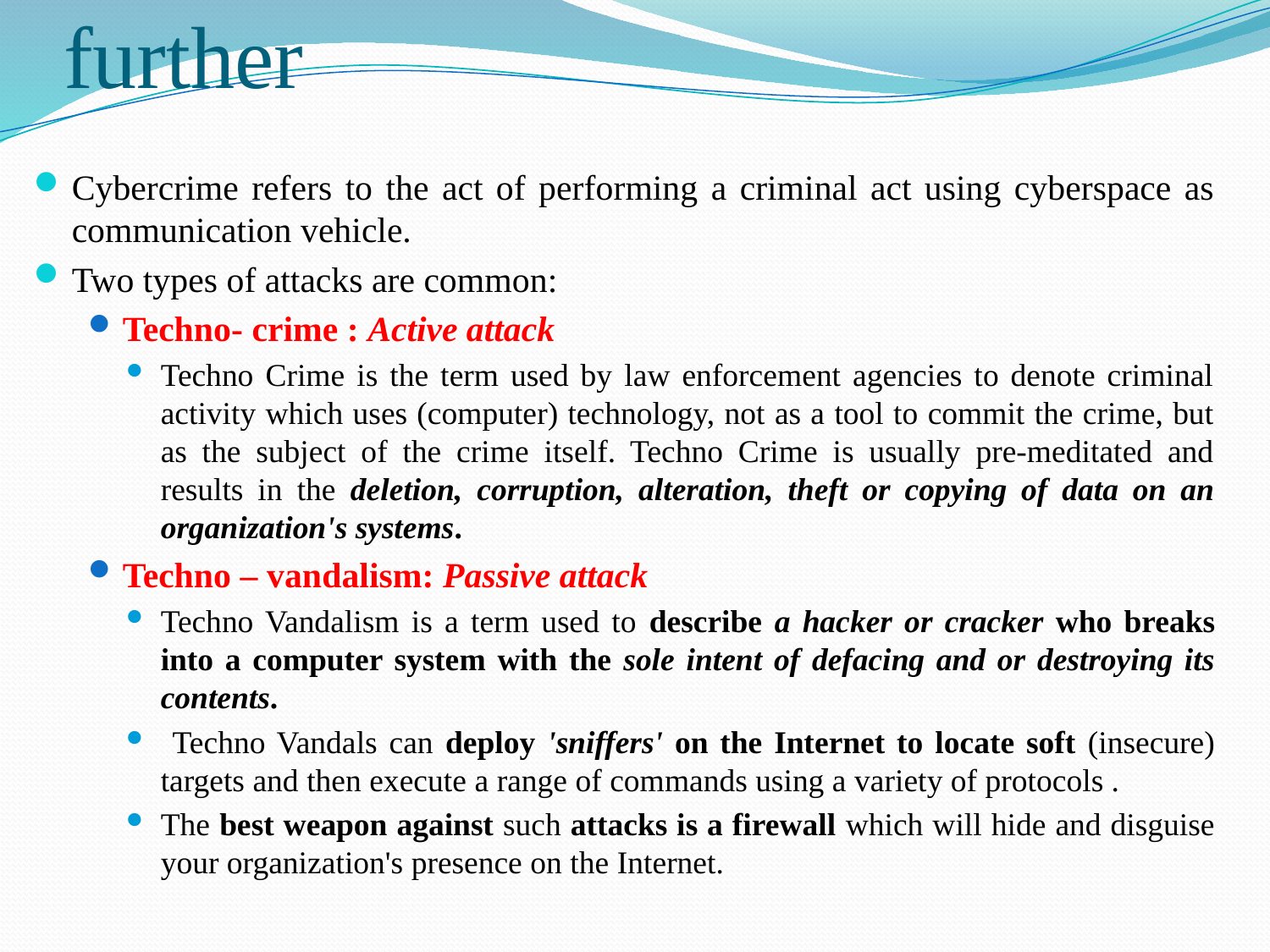

# further
Cybercrime refers to the act of performing a criminal act using cyberspace as communication vehicle.
Two types of attacks are common:
Techno- crime : Active attack
Techno Crime is the term used by law enforcement agencies to denote criminal activity which uses (computer) technology, not as a tool to commit the crime, but as the subject of the crime itself. Techno Crime is usually pre-meditated and results in the deletion, corruption, alteration, theft or copying of data on an organization's systems.
Techno – vandalism: Passive attack
Techno Vandalism is a term used to describe a hacker or cracker who breaks into a computer system with the sole intent of defacing and or destroying its contents.
 Techno Vandals can deploy 'sniffers' on the Internet to locate soft (insecure) targets and then execute a range of commands using a variety of protocols .
The best weapon against such attacks is a firewall which will hide and disguise your organization's presence on the Internet.